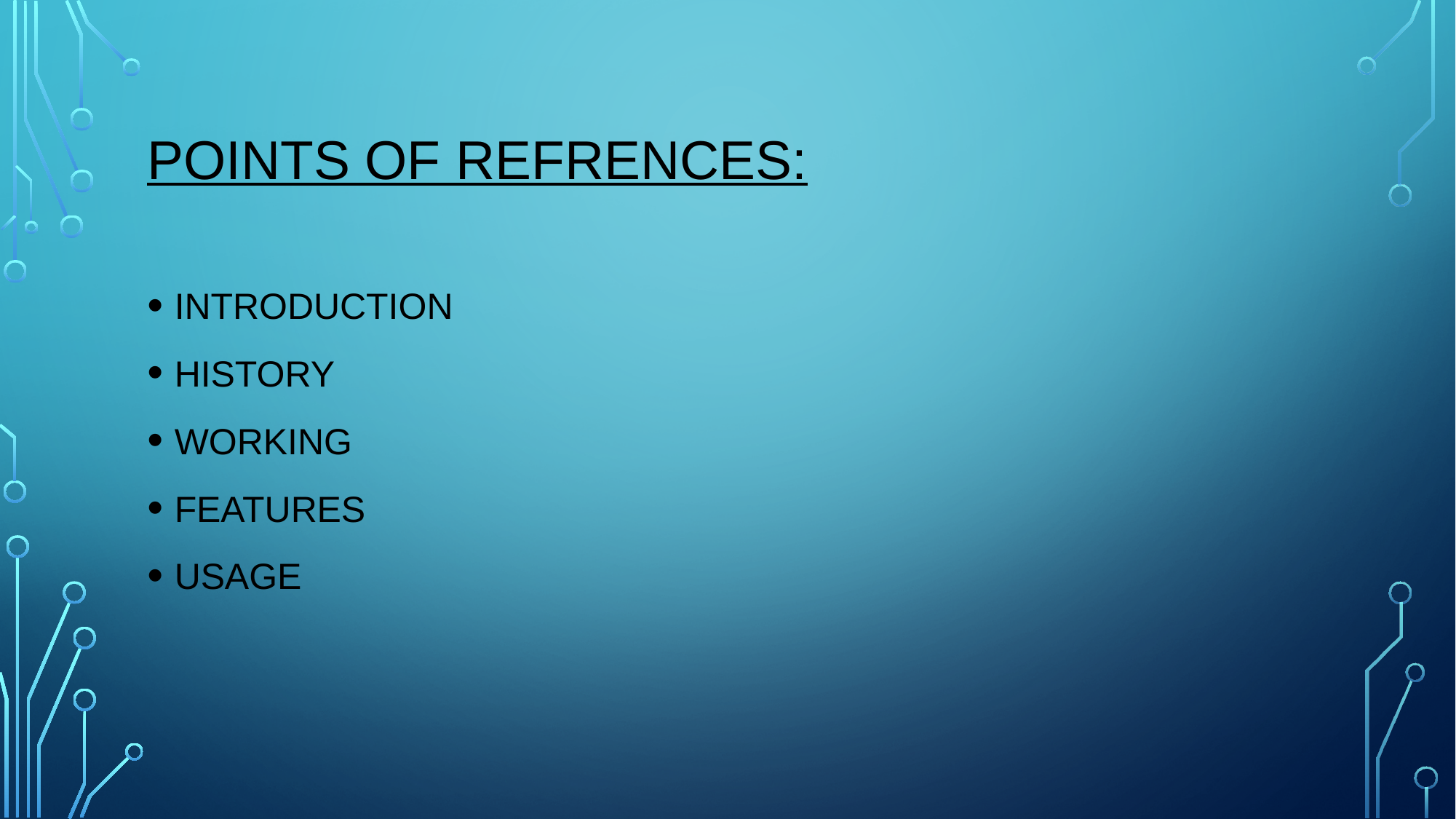

# POINTS OF REFRENCES:
INTRODUCTION
HISTORY
WORKING
FEATURES
USAGE